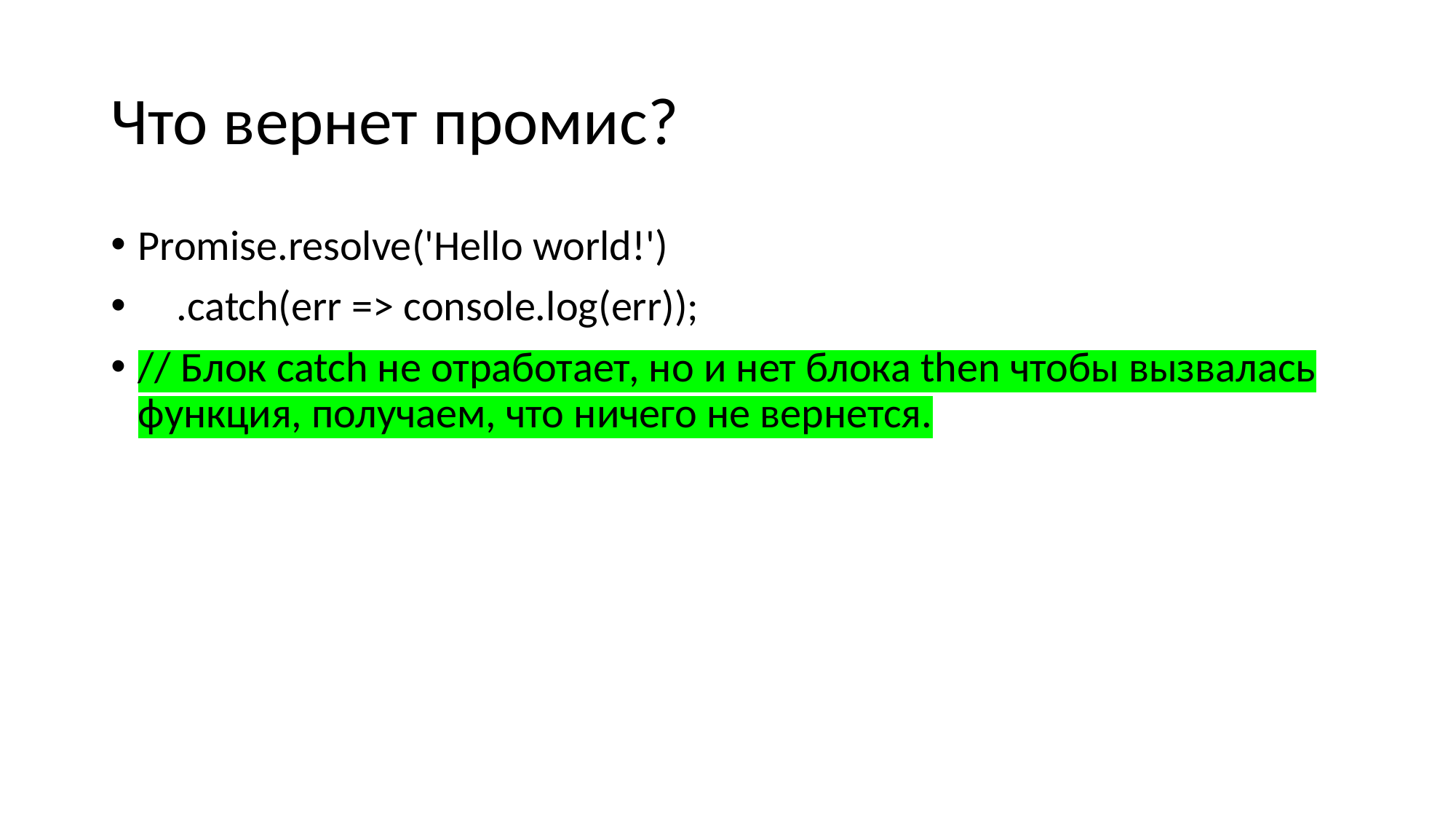

# Что вернет промис?
Promise.resolve('Hello world!')
    .catch(err => console.log(err));
// Блок catch не отработает, но и нет блока then чтобы вызвалась функция, получаем, что ничего не вернется.